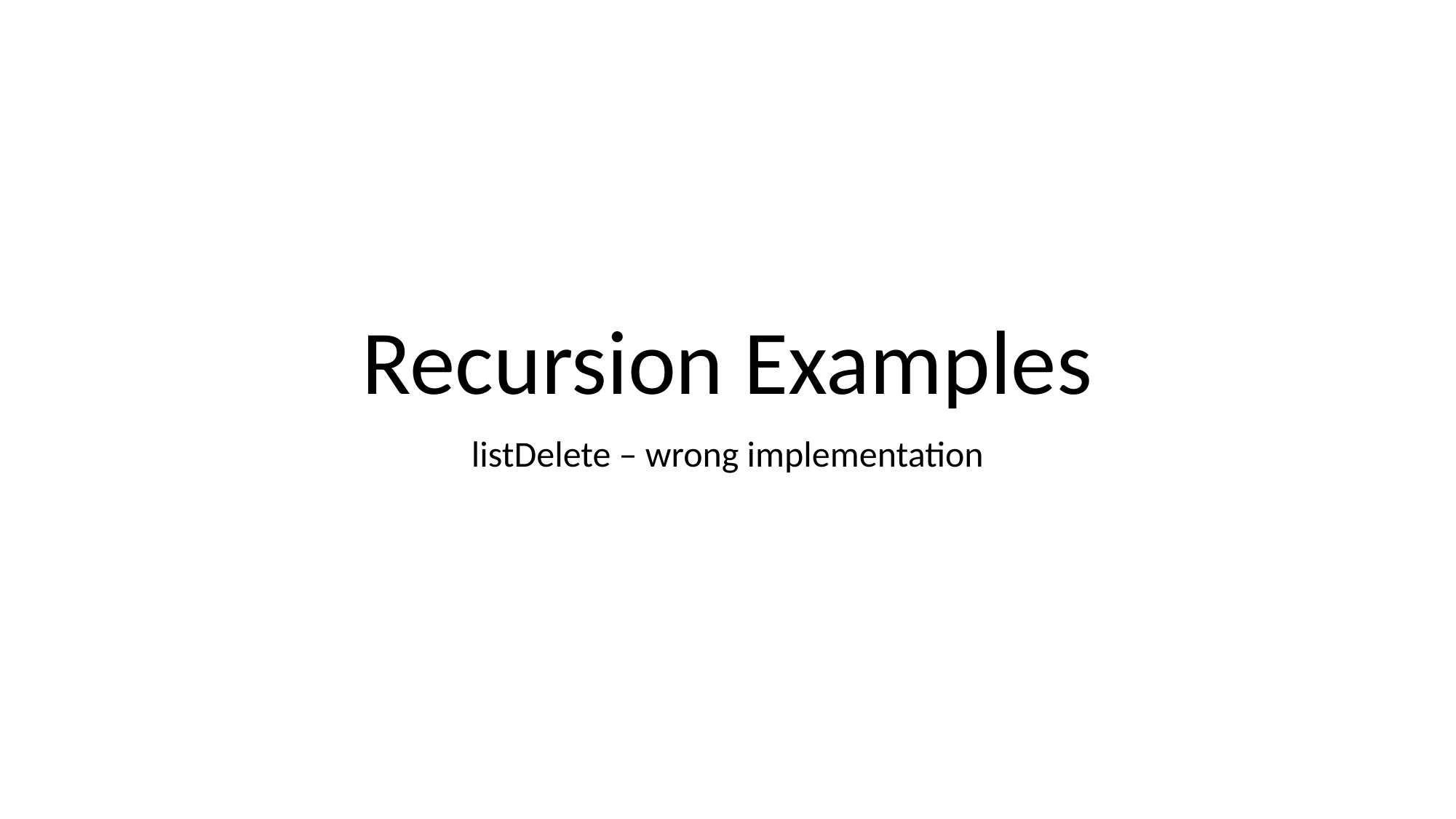

# Recursion Examples
listDelete – wrong implementation